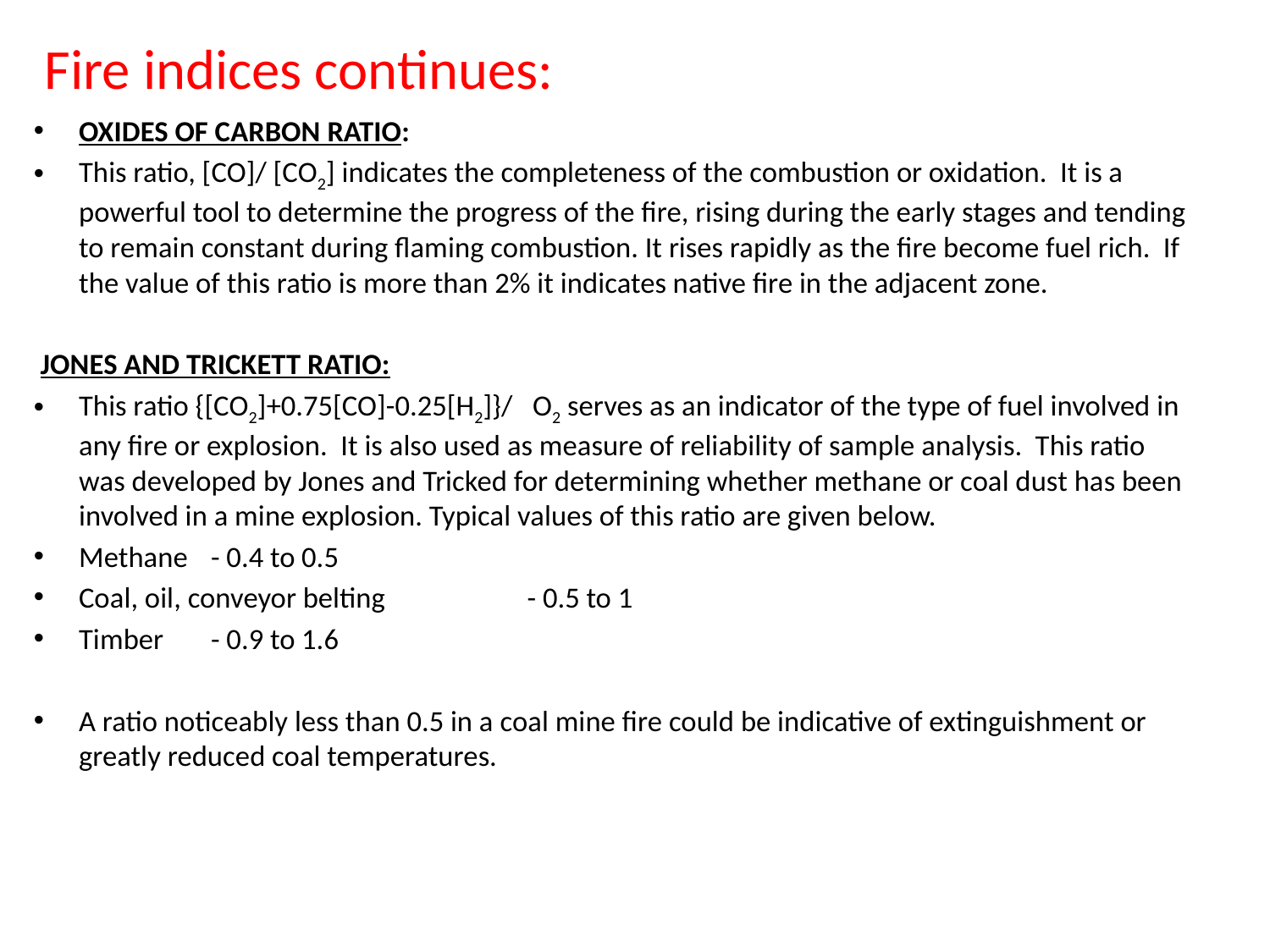

# Fire indices continues:
OXIDES OF CARBON RATIO:
This ratio, [CO]/ [CO2] indicates the completeness of the combustion or oxidation.  It is a powerful tool to determine the progress of the fire, rising during the early stages and tending to remain constant during flaming combustion. It rises rapidly as the fire become fuel rich.  If the value of this ratio is more than 2% it indicates native fire in the adjacent zone.

 JONES AND TRICKETT RATIO:
This ratio {[CO2]+0.75[CO]-0.25[H2]}/   O2 serves as an indicator of the type of fuel involved in any fire or explosion.  It is also used as measure of reliability of sample analysis.  This ratio was developed by Jones and Tricked for determining whether methane or coal dust has been involved in a mine explosion. Typical values of this ratio are given below.
Methane				- 0.4 to 0.5
Coal, oil, conveyor belting		                  - 0.5 to 1
Timber				- 0.9 to 1.6

A ratio noticeably less than 0.5 in a coal mine fire could be indicative of extinguishment or greatly reduced coal temperatures.